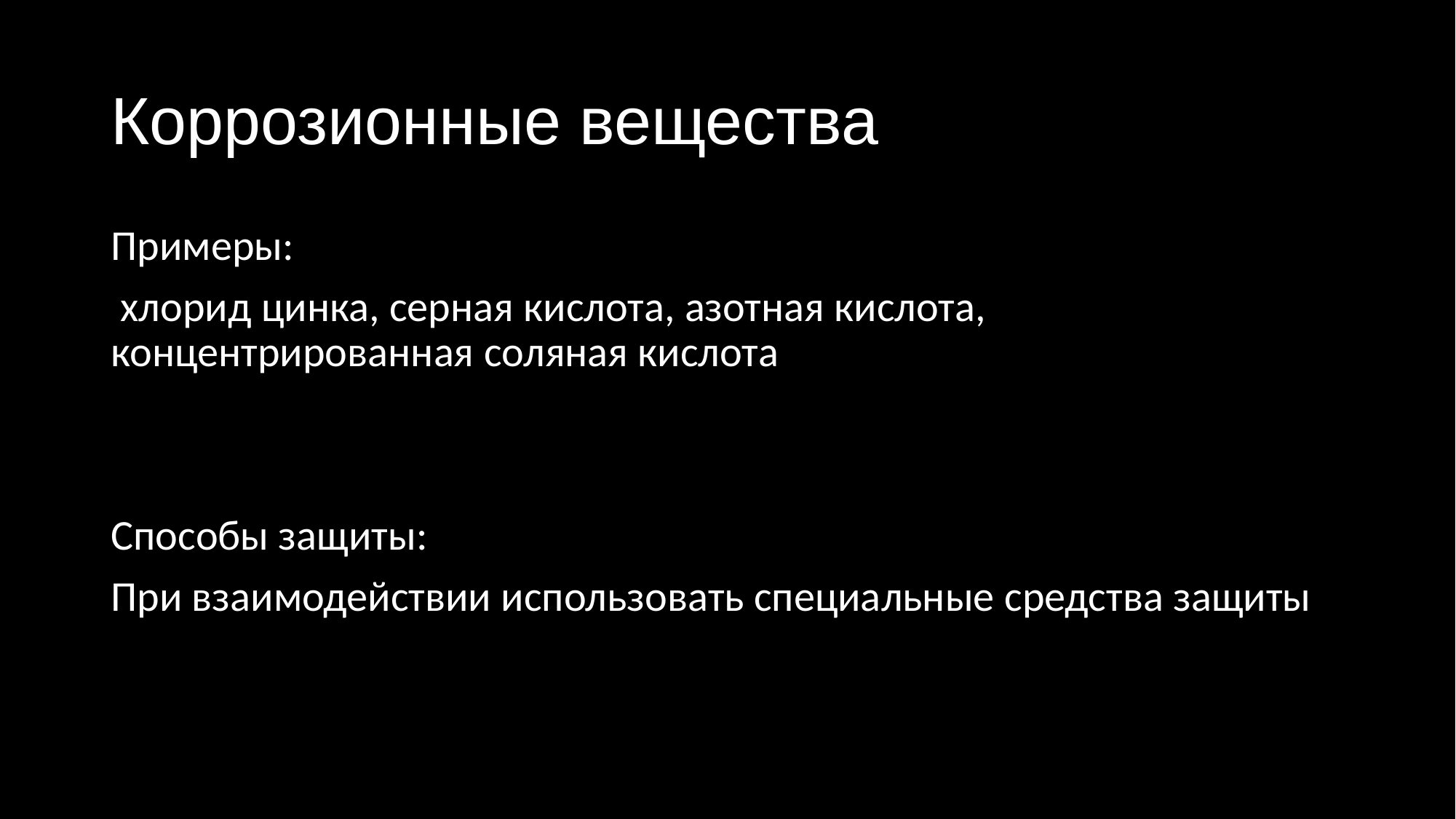

# Коррозионные вещества
Примеры:
 хлорид цинка, серная кислота, азотная кислота, концентрированная соляная кислота

Способы защиты:
При взаимодействии использовать специальные средства защиты